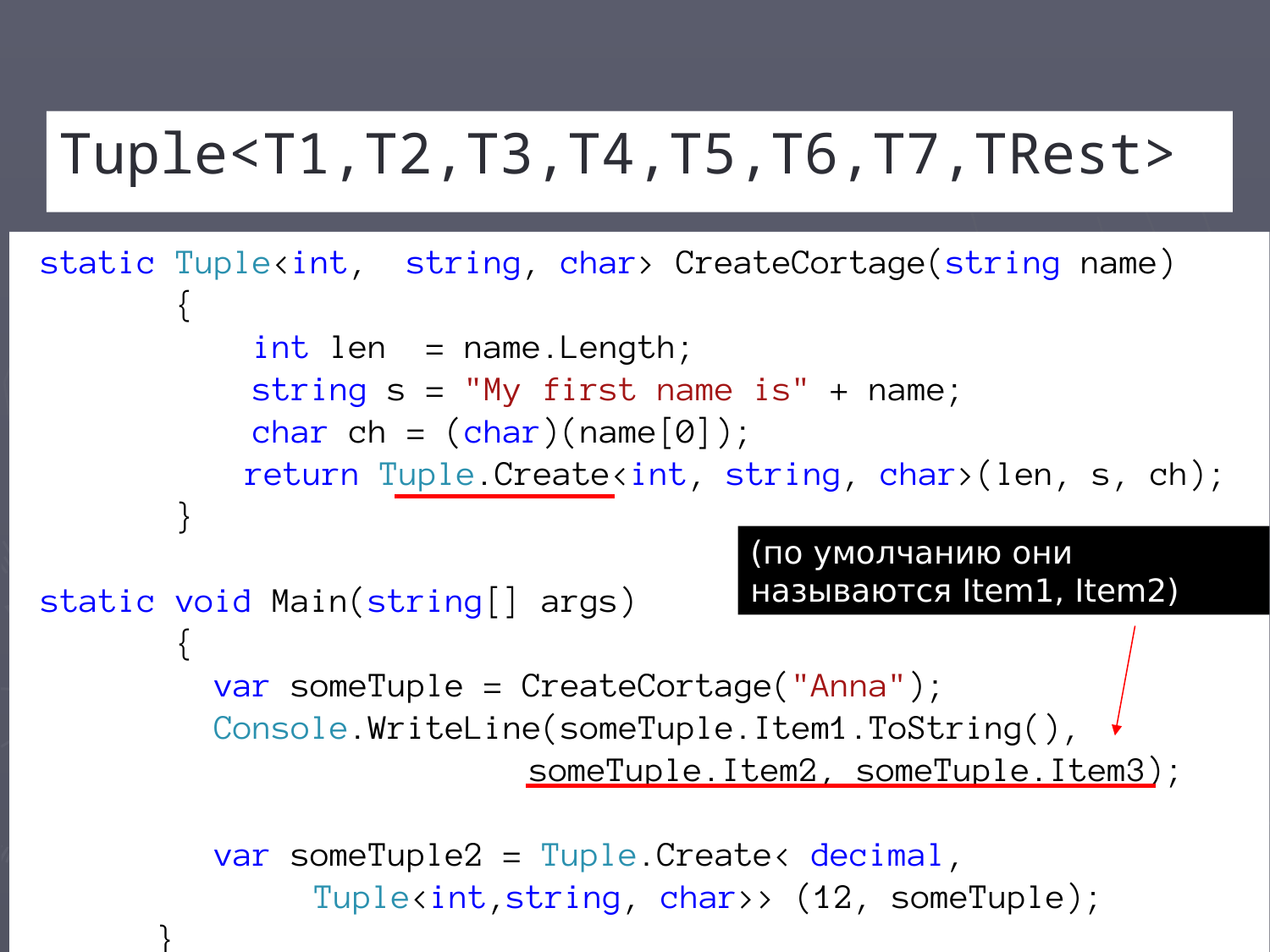

C# 6
#
Tuple<T1,T2,T3,T4,T5,T6,T7,TRest>

 static Tuple<int,  string, char> CreateCortage(string name)
        {
            int len  = name.Length;
            string s = "My first name is" + name;
            char ch = (char)(name[0]);
	     return Tuple.Create<int, string, char>(len, s, ch);
        }

 static void Main(string[] args)
        {
          var someTuple = CreateCortage("Anna");
          Console.WriteLine(someTuple.Item1.ToString(),
				someTuple.Item2, someTuple.Item3);

          var someTuple2 = Tuple.Create< decimal,
		  Tuple<int,string, char>> (12, someTuple);
       }
(по умолчанию они называются Item1, Item2)